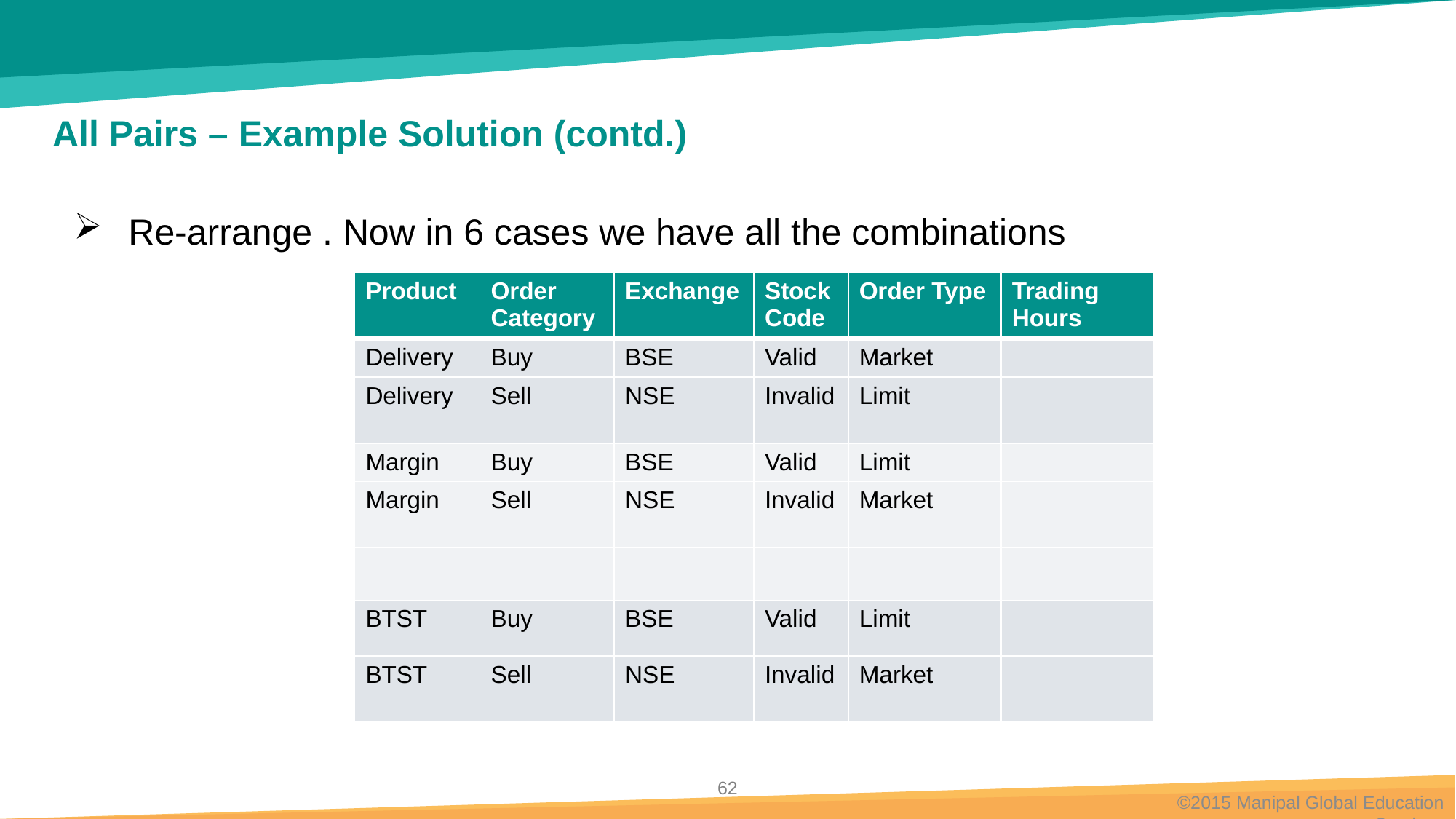

# All Pairs – Example Solution (contd.)
Re-arrange . Now in 6 cases we have all the combinations

| Product | Order Category | Exchange | Stock Code | Order Type | Trading Hours |
| --- | --- | --- | --- | --- | --- |
| Delivery | Buy | BSE | Valid | Market |  |
| Delivery | Sell | NSE | Invalid | Limit |  |
| Margin | Buy | BSE | Valid | Limit |  |
| Margin | Sell | NSE | Invalid | Market |  |
|  |  |  |  |  |  |
| BTST | Buy | BSE | Valid | Limit |  |
| BTST | Sell | NSE | Invalid | Market |  |